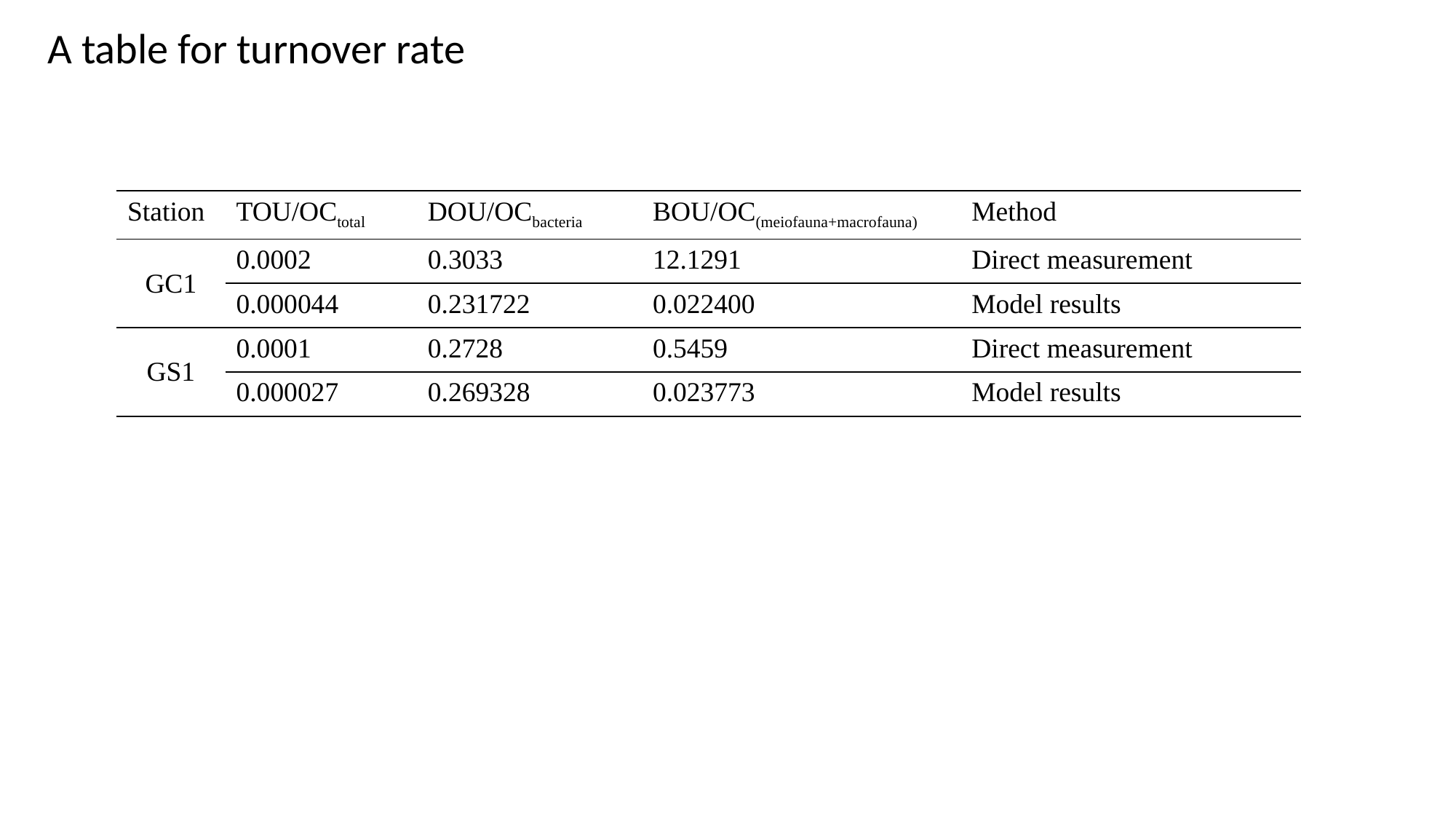

A table for turnover rate
| Station | TOU/OCtotal | DOU/OCbacteria | BOU/OC(meiofauna+macrofauna) | Method |
| --- | --- | --- | --- | --- |
| GC1 | 0.0002 | 0.3033 | 12.1291 | Direct measurement |
|  | 0.000044 | 0.231722 | 0.022400 | Model results |
| GS1 | 0.0001 | 0.2728 | 0.5459 | Direct measurement |
|  | 0.000027 | 0.269328 | 0.023773 | Model results |